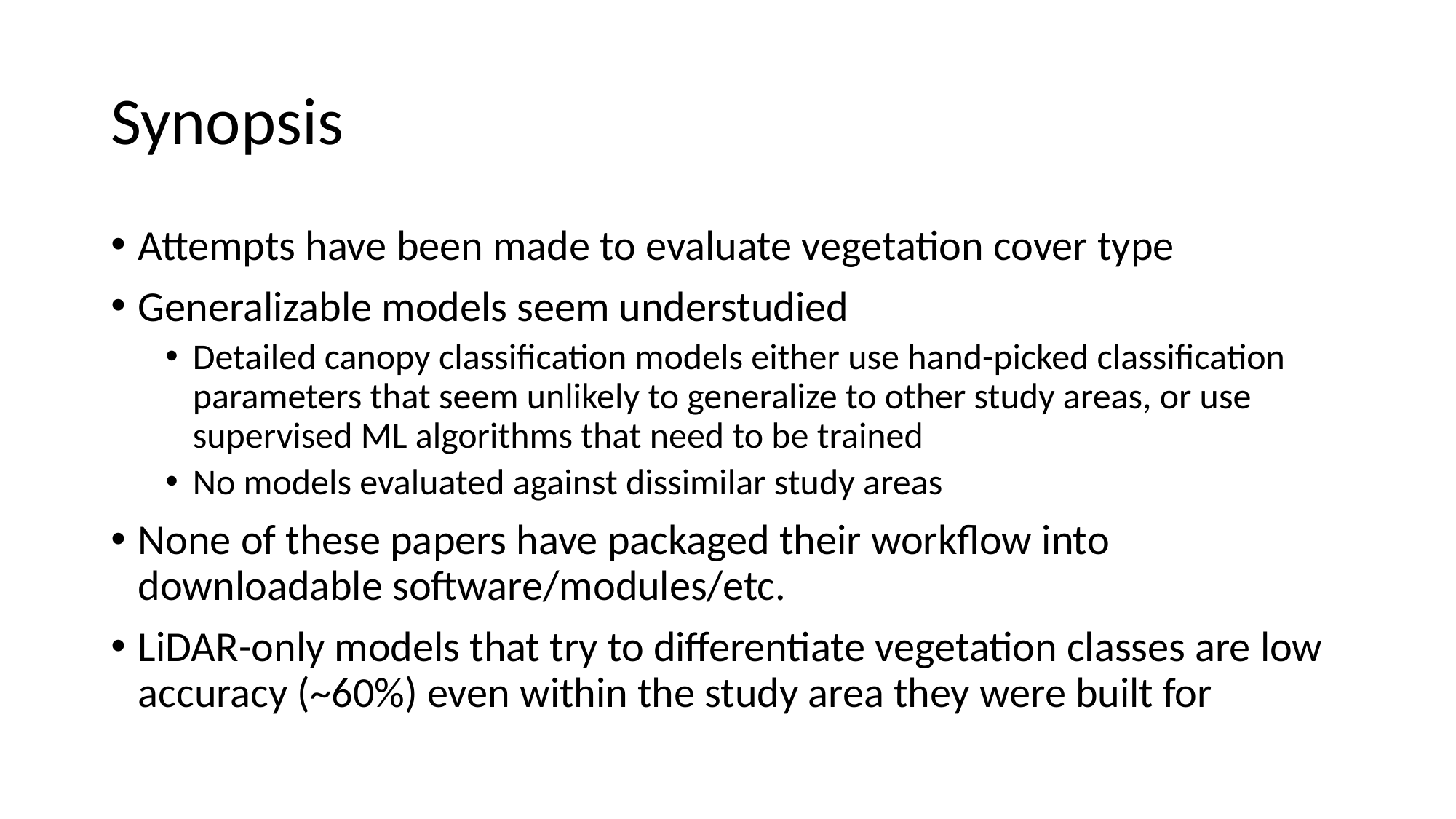

# Synopsis
Attempts have been made to evaluate vegetation cover type
Generalizable models seem understudied
Detailed canopy classification models either use hand-picked classification parameters that seem unlikely to generalize to other study areas, or use supervised ML algorithms that need to be trained
No models evaluated against dissimilar study areas
None of these papers have packaged their workflow into downloadable software/modules/etc.
LiDAR-only models that try to differentiate vegetation classes are low accuracy (~60%) even within the study area they were built for